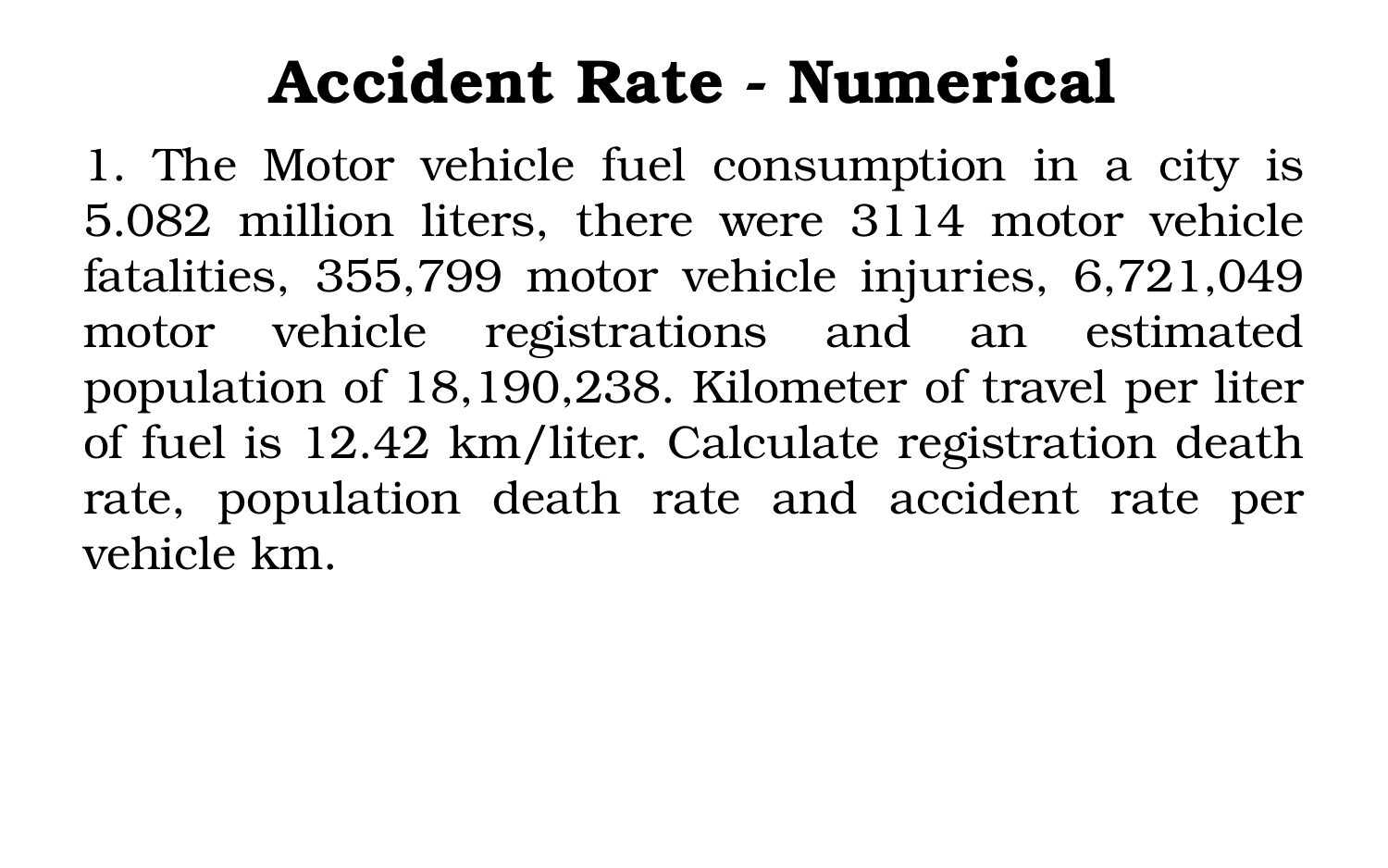

# Accident Rate - Numerical
1. The Motor vehicle fuel consumption in a city is 5.082 million liters, there were 3114 motor vehicle fatalities, 355,799 motor vehicle injuries, 6,721,049 motor vehicle registrations and an estimated population of 18,190,238. Kilometer of travel per liter of fuel is 12.42 km/liter. Calculate registration death rate, population death rate and accident rate per vehicle km.